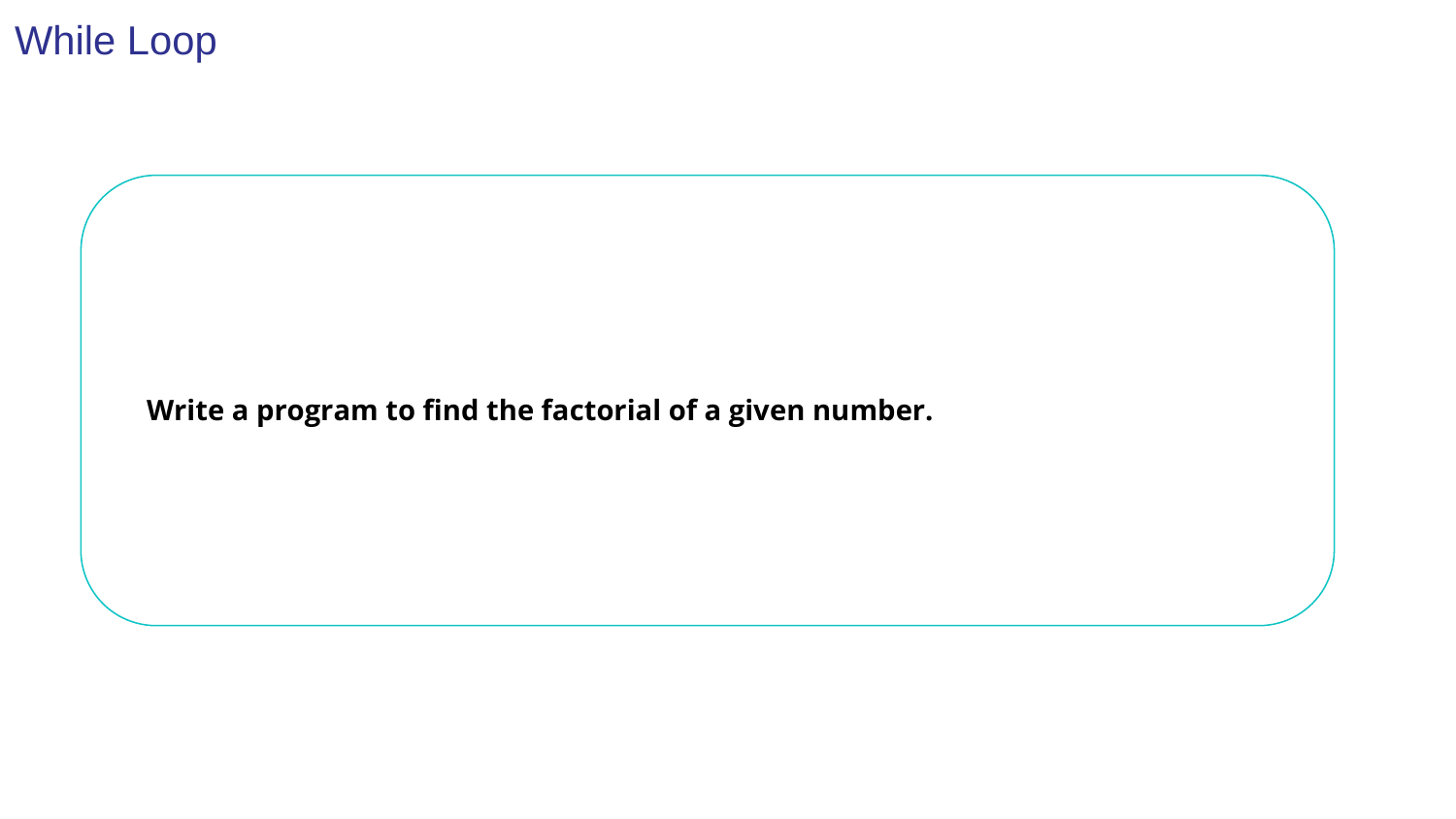

While Loop

Write a program to find the factorial of a given number.